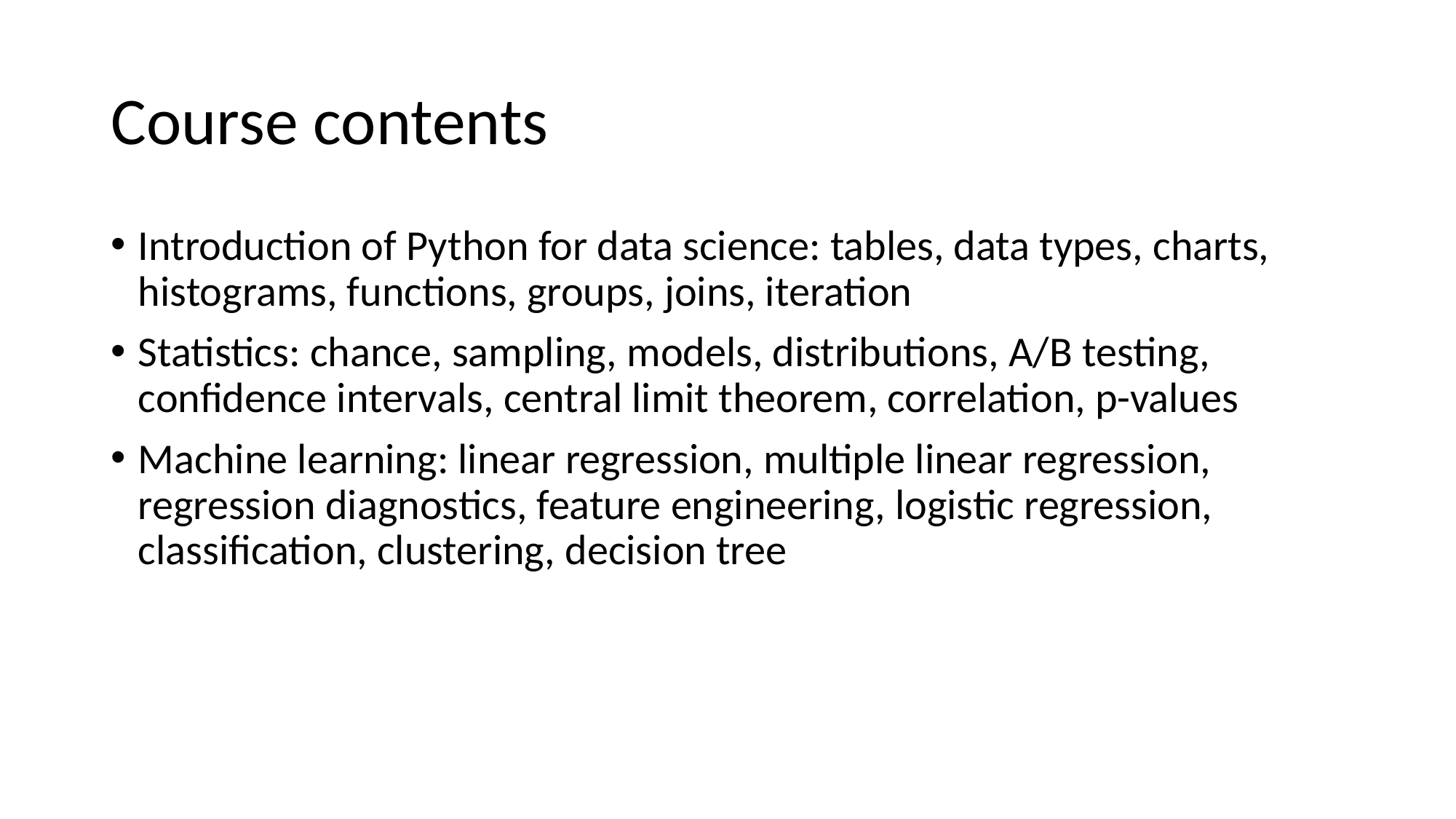

# Course contents
Introduction of Python for data science: tables, data types, charts, histograms, functions, groups, joins, iteration
Statistics: chance, sampling, models, distributions, A/B testing, confidence intervals, central limit theorem, correlation, p-values
Machine learning: linear regression, multiple linear regression, regression diagnostics, feature engineering, logistic regression, classification, clustering, decision tree